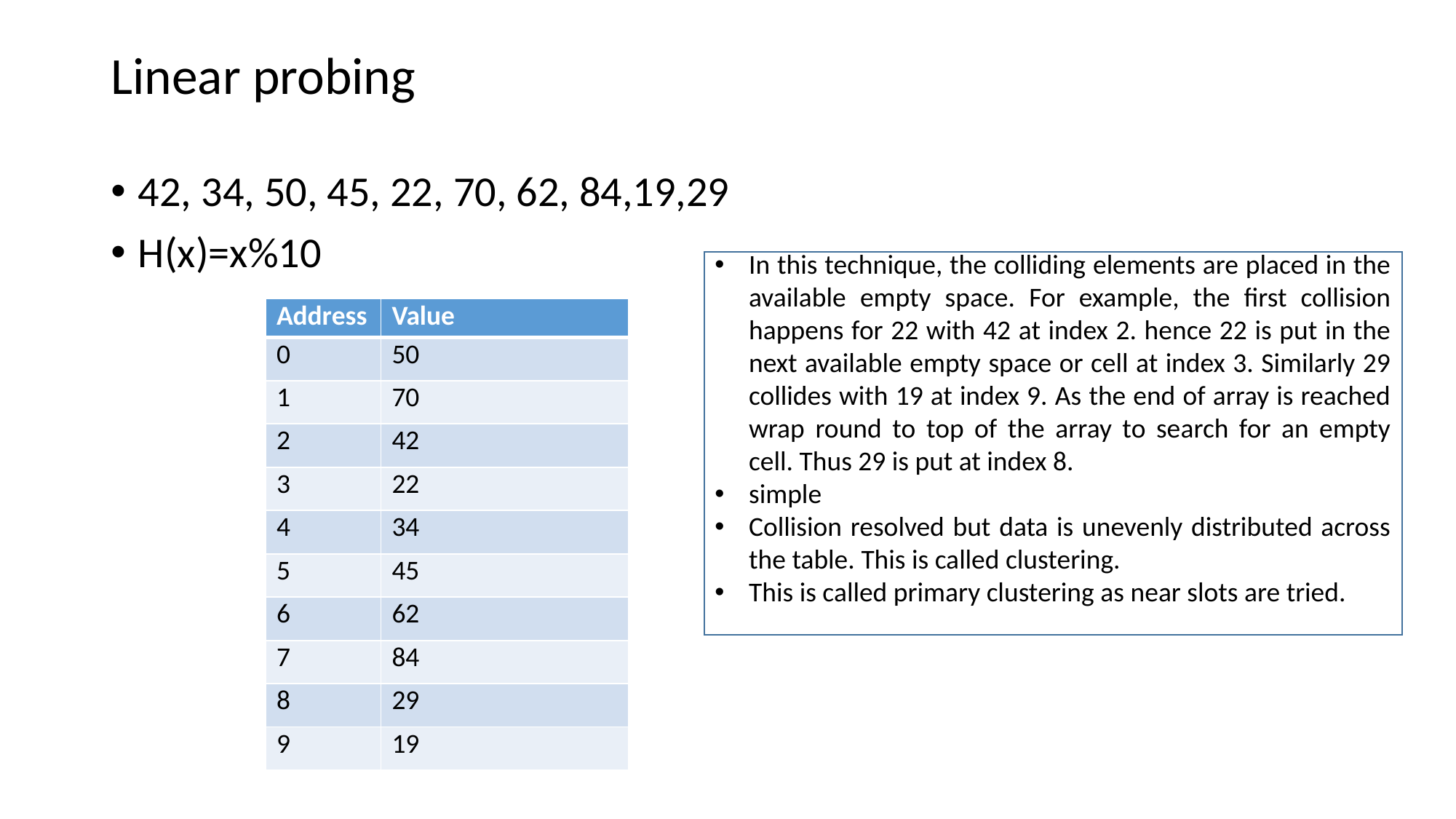

# Linear probing
42, 34, 50, 45, 22, 70, 62, 84,19,29
H(x)=x%10

In this technique, the colliding elements are placed in the available empty space. For example, the first collision happens for 22 with 42 at index 2. hence 22 is put in the next available empty space or cell at index 3. Similarly 29 collides with 19 at index 9. As the end of array is reached wrap round to top of the array to search for an empty cell. Thus 29 is put at index 8.
simple
Collision resolved but data is unevenly distributed across the table. This is called clustering.
This is called primary clustering as near slots are tried.

| Address | Value |
| --- | --- |
| 0 | 50 |
| 1 | 70 |
| 2 | 42 |
| 3 | 22 |
| 4 | 34 |
| 5 | 45 |
| 6 | 62 |
| 7 | 84 |
| 8 | 29 |
| 9 | 19 |